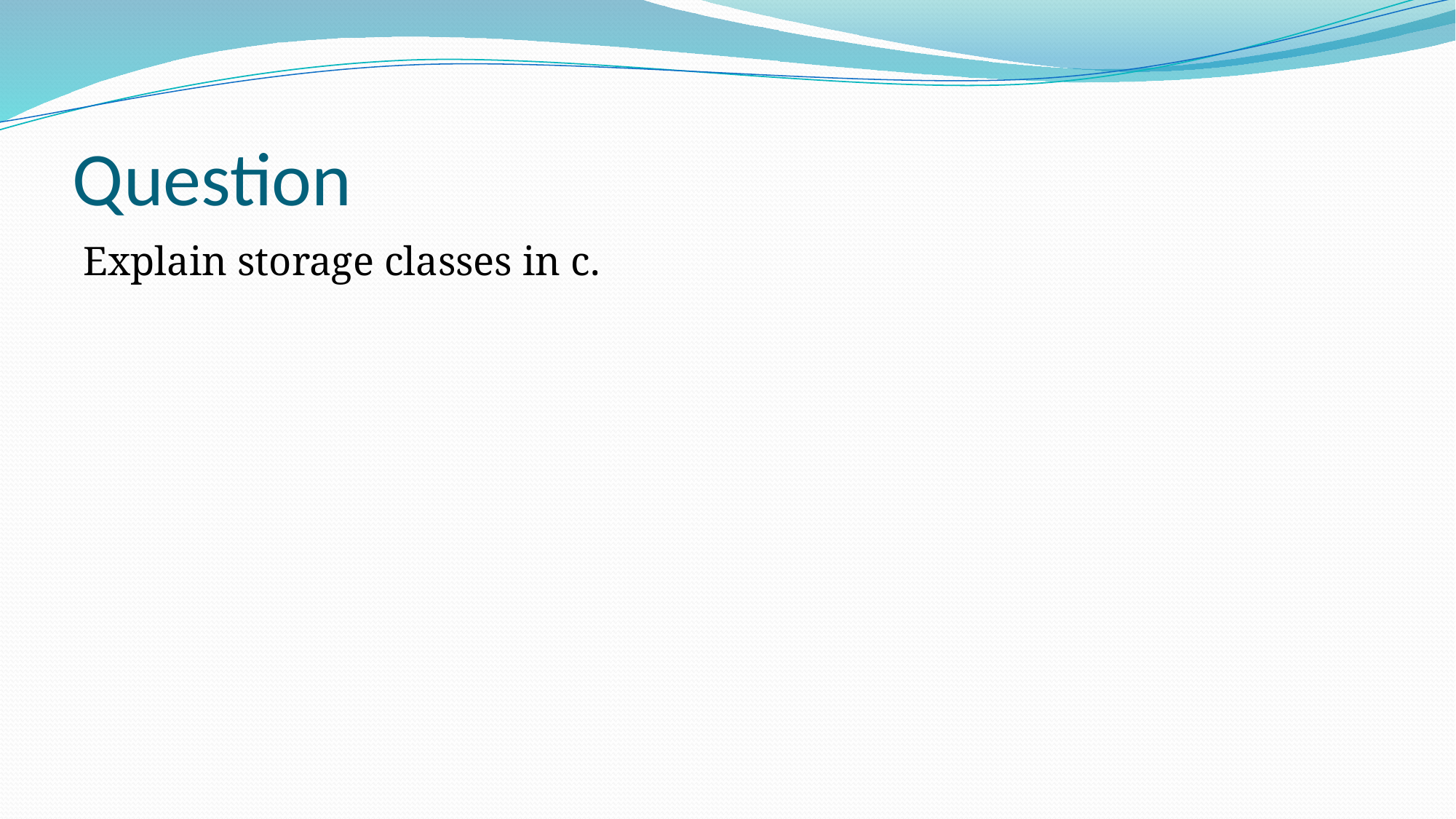

# Question
Explain storage classes in c.